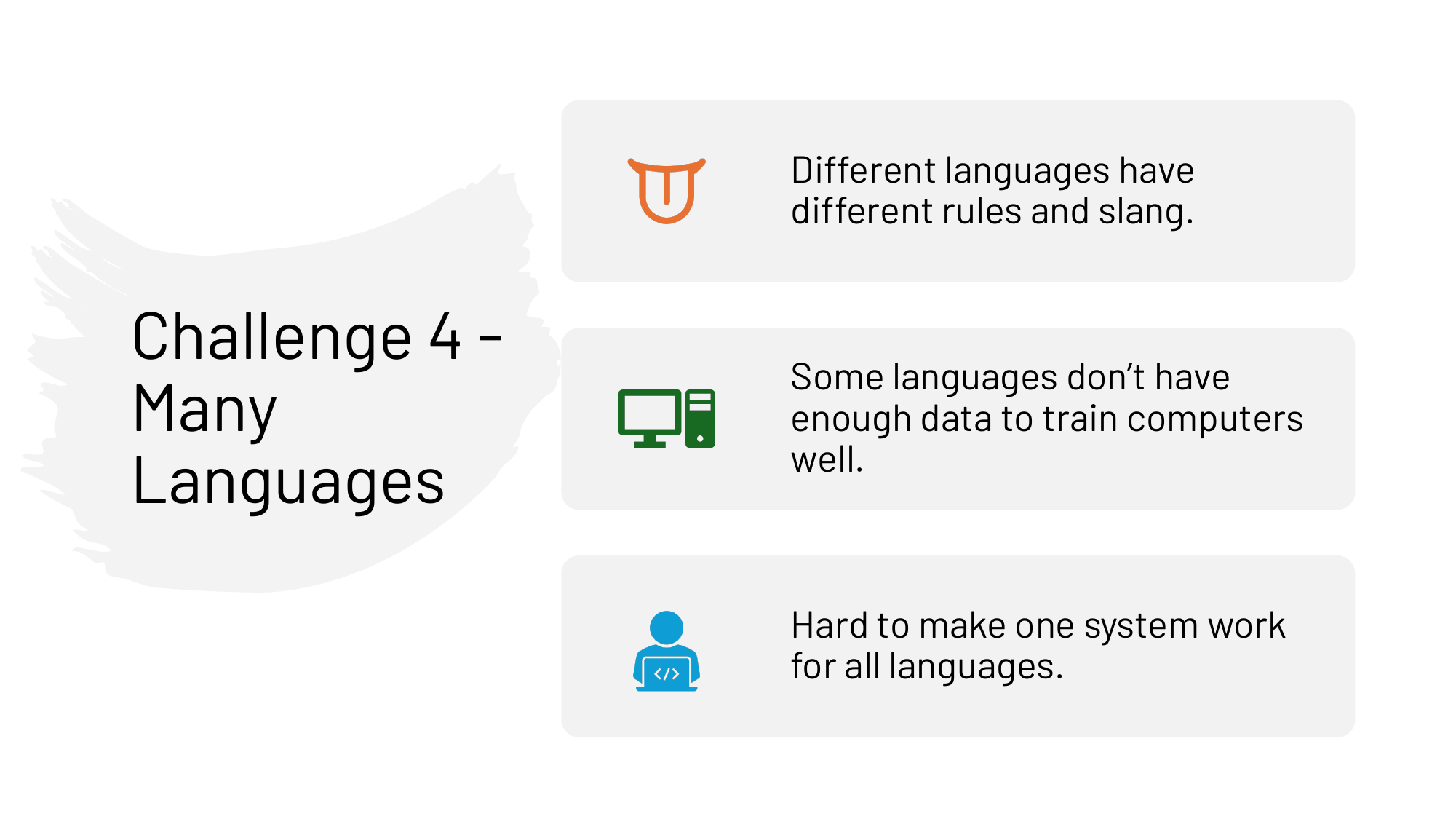

# Challenge 4 - Many Languages
Different languages have different rules and slang.
Some languages don’t have enough data to train computers well.
Hard to make one system work for all languages.